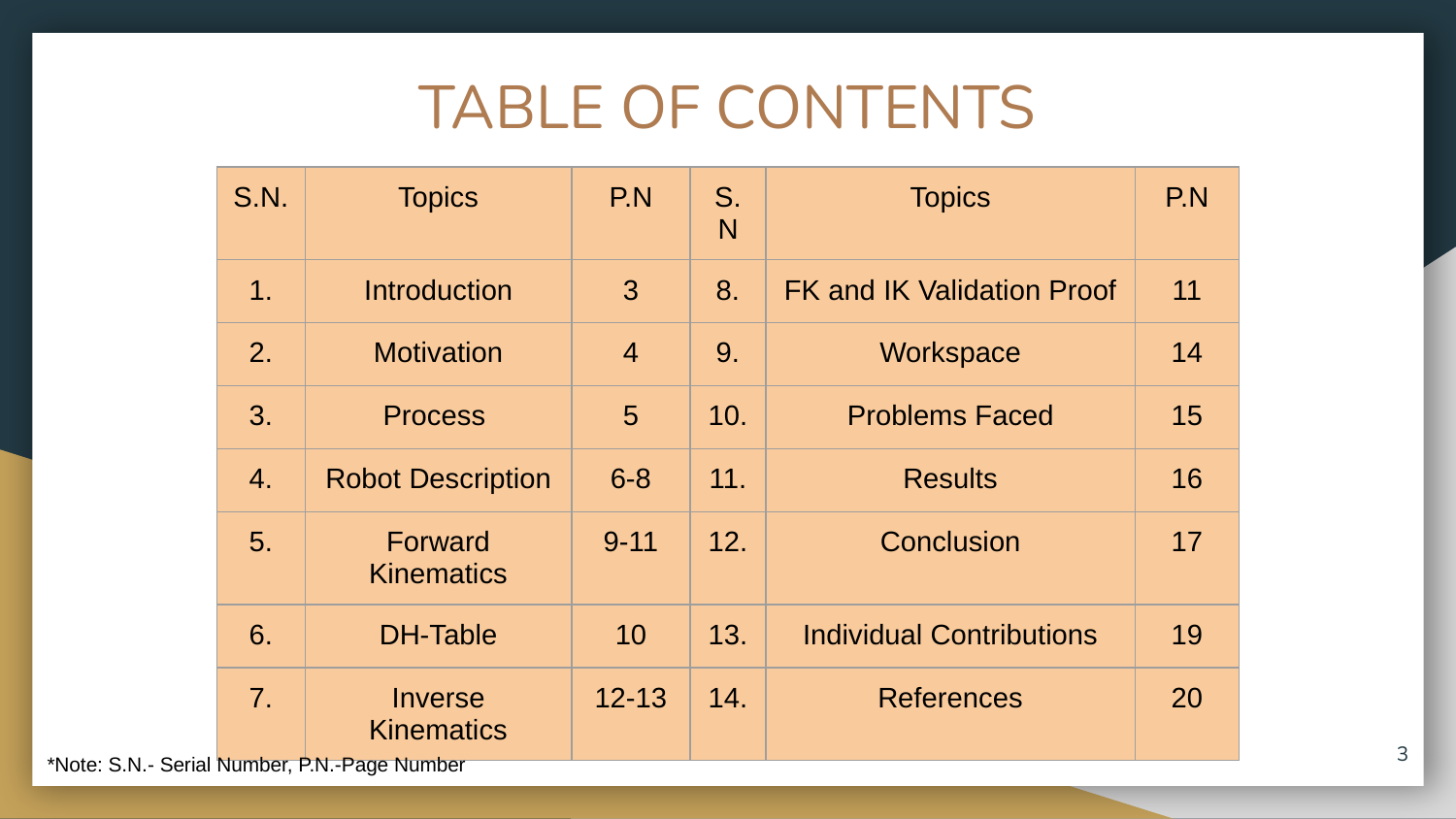

# TABLE OF CONTENTS
| S.N. | Topics | P.N | S.N | Topics | P.N |
| --- | --- | --- | --- | --- | --- |
| 1. | Introduction | 3 | 8. | FK and IK Validation Proof | 11 |
| 2. | Motivation | 4 | 9. | Workspace | 14 |
| 3. | Process | 5 | 10. | Problems Faced | 15 |
| 4. | Robot Description | 6-8 | 11. | Results | 16 |
| 5. | Forward Kinematics | 9-11 | 12. | Conclusion | 17 |
| 6. | DH-Table | 10 | 13. | Individual Contributions | 19 |
| 7. | Inverse Kinematics | 12-13 | 14. | References | 20 |
3
*Note: S.N.- Serial Number, P.N.-Page Number